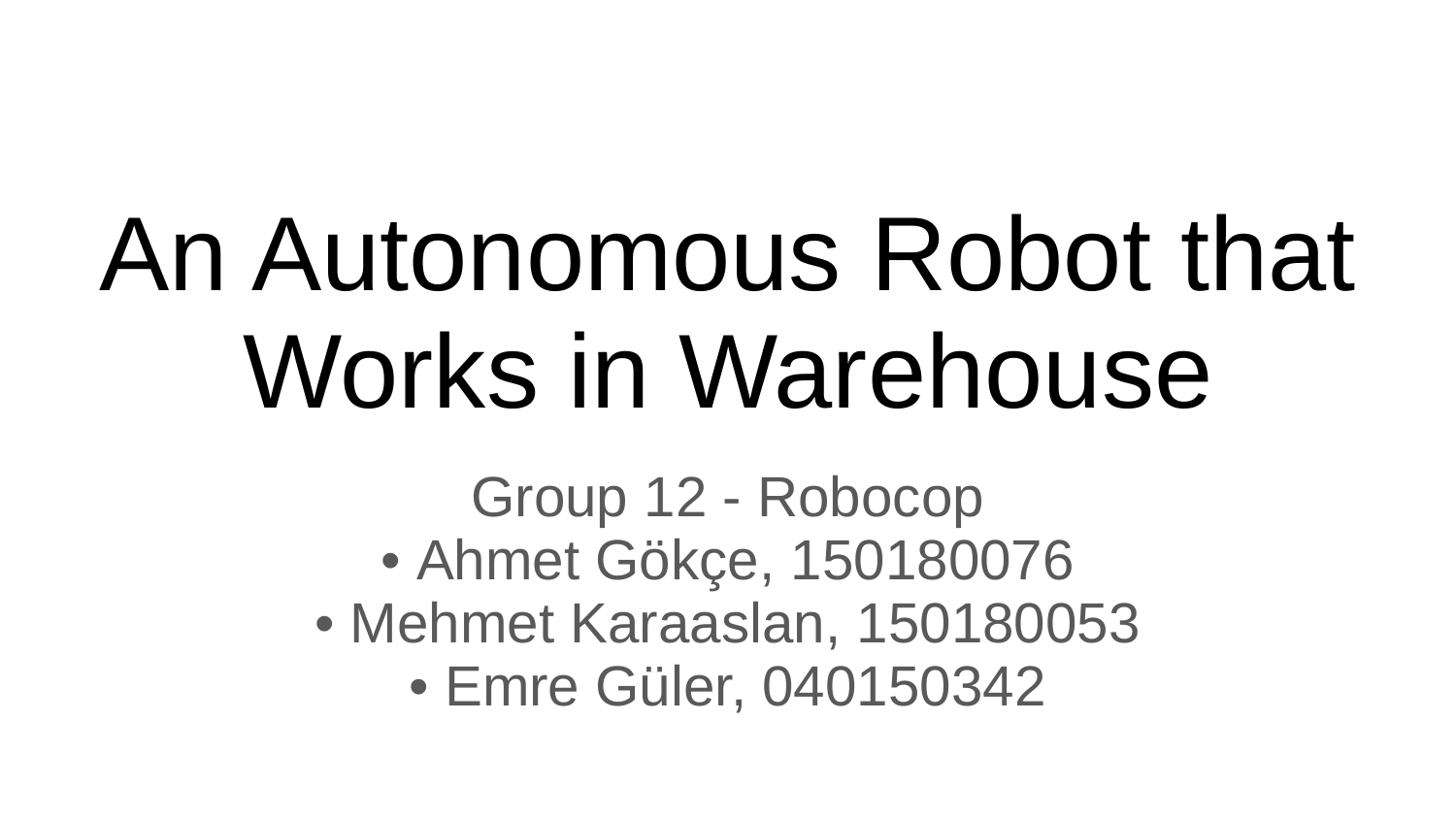

# An Autonomous Robot that Works in Warehouse
Group 12 - Robocop
• Ahmet Gökçe, 150180076
• Mehmet Karaaslan, 150180053
• Emre Güler, 040150342